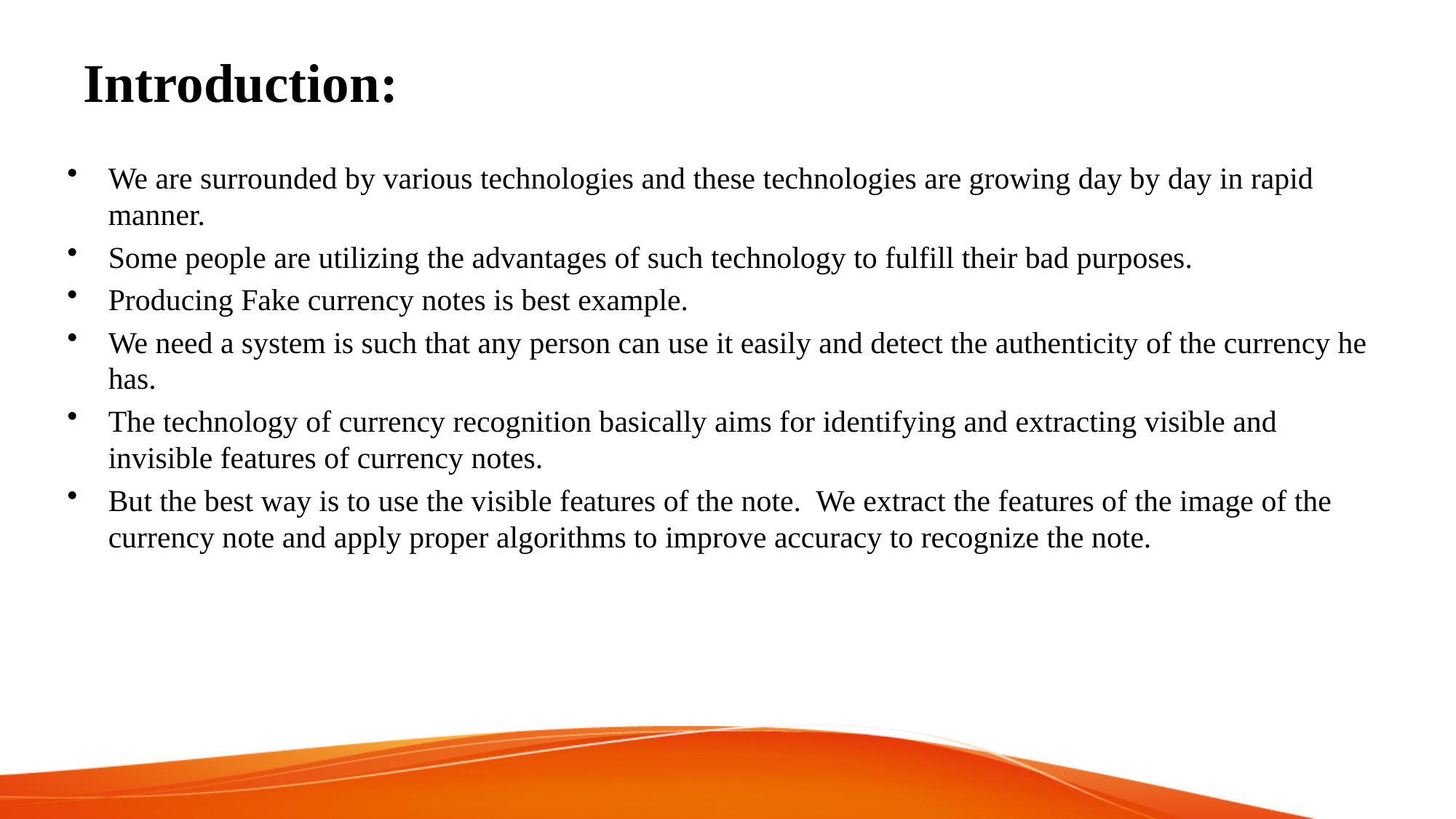

# Introduction:
We are surrounded by various technologies and these technologies are growing day by day in rapid manner.
Some people are utilizing the advantages of such technology to fulfill their bad purposes.
Producing Fake currency notes is best example.
We need a system is such that any person can use it easily and detect the authenticity of the currency he has.
The technology of currency recognition basically aims for identifying and extracting visible and invisible features of currency notes.
But the best way is to use the visible features of the note.  We extract the features of the image of the currency note and apply proper algorithms to improve accuracy to recognize the note.